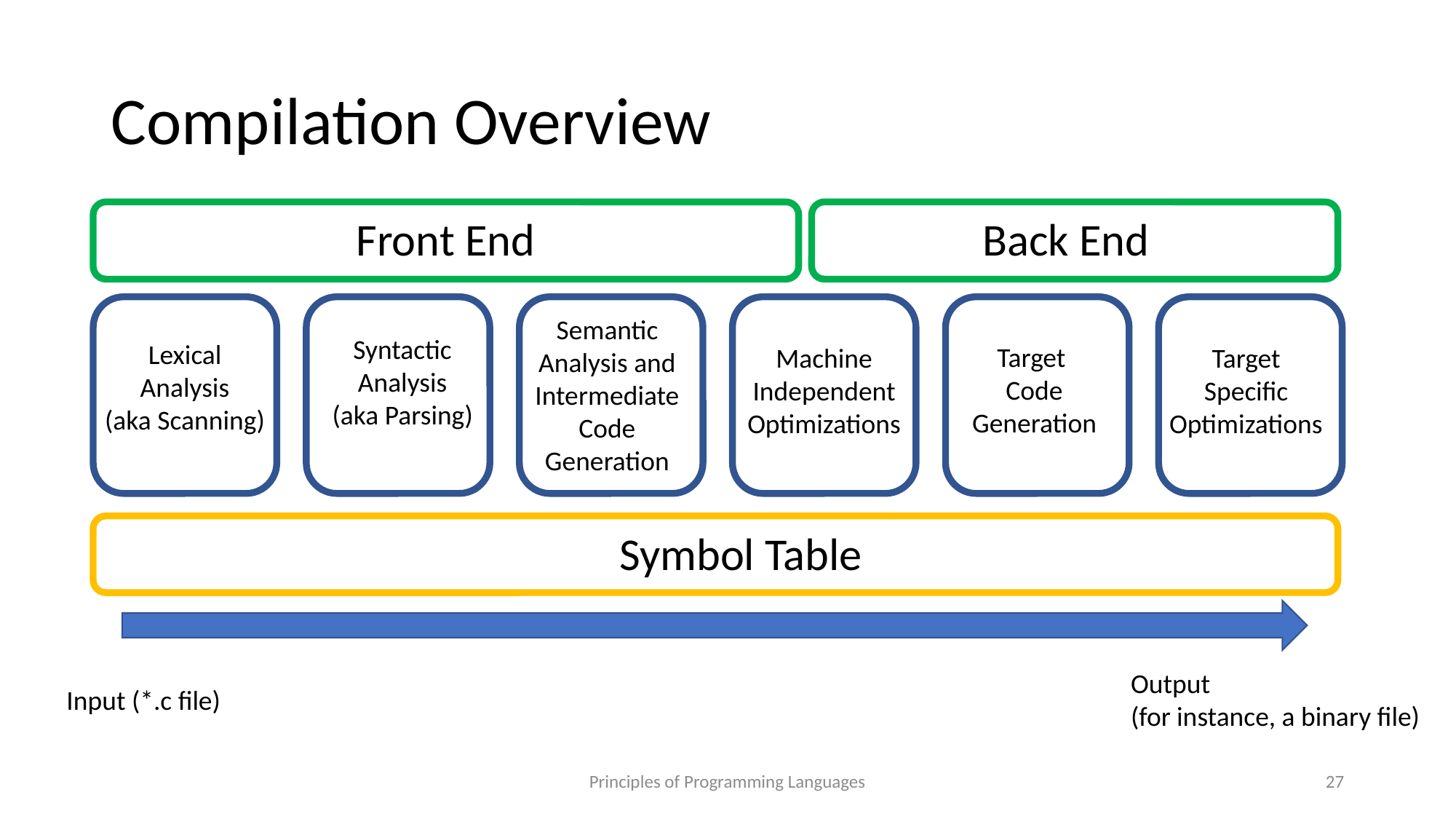

# Compilation Overview

Front End
Back End

Semantic
Analysis and
Intermediate
Code Generation
Syntactic
Analysis
(aka Parsing)
Lexical
Analysis
(aka Scanning)
Target
Code
Generation
Machine Independent Optimizations
Target
Specific
Optimizations

Symbol Table

Output
(for instance, a binary file)
Input (*.c file)
Principles of Programming Languages
27